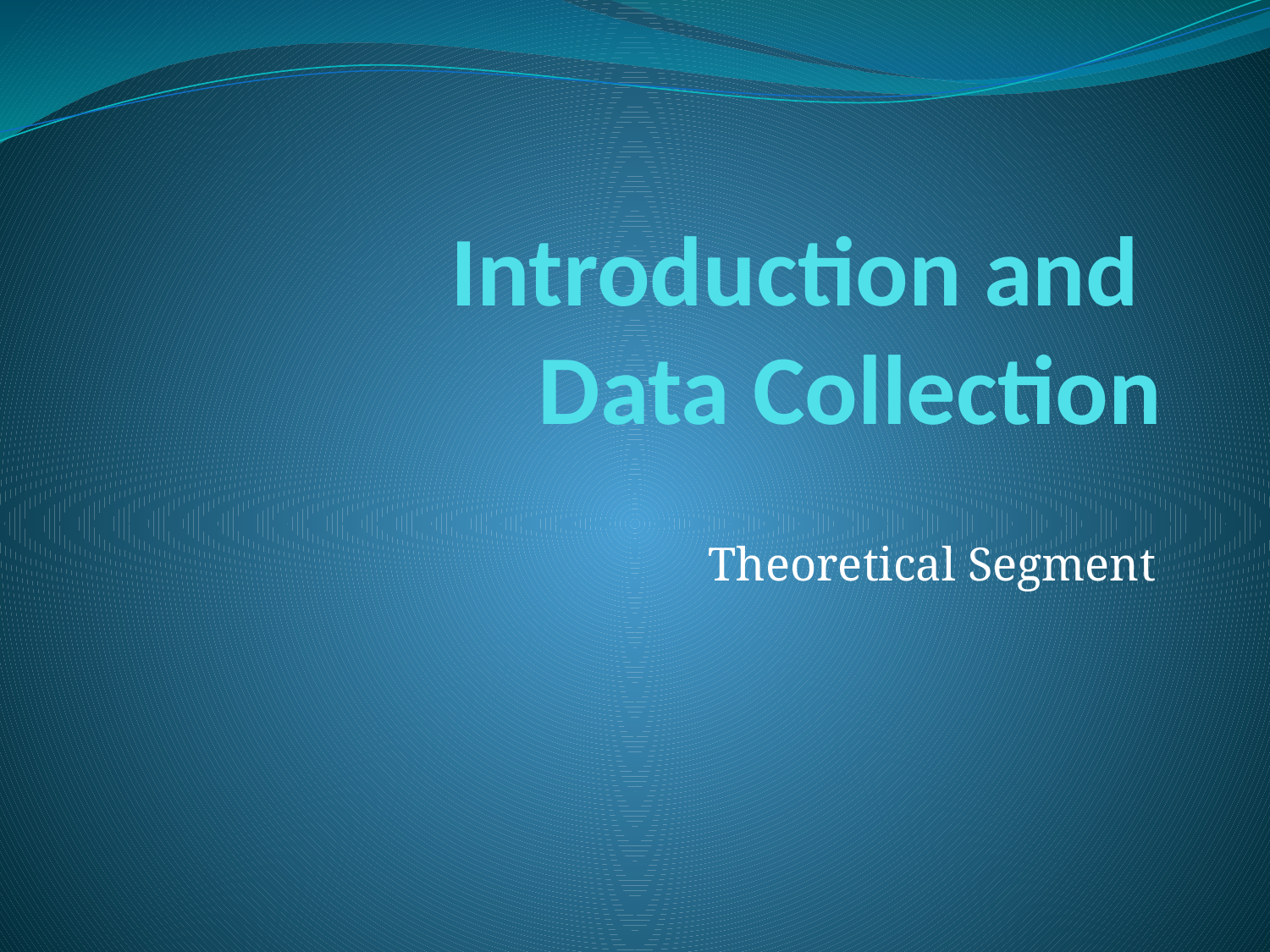

# Introduction and Data Collection
Theoretical Segment